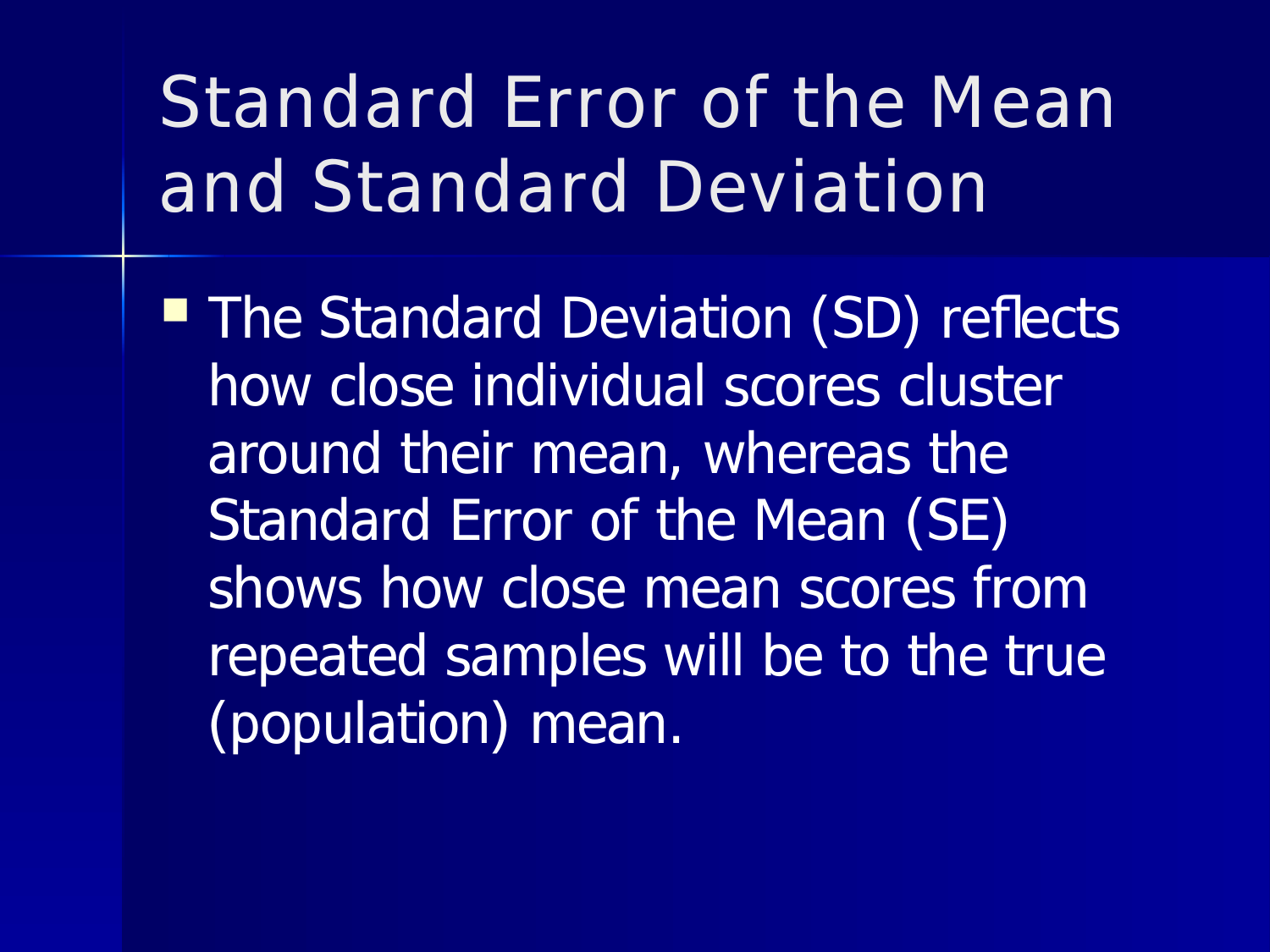

# Standard Error of the Mean and Standard Deviation
The Standard Deviation (SD) reflects how close individual scores cluster around their mean, whereas the Standard Error of the Mean (SE) shows how close mean scores from repeated samples will be to the true (population) mean.